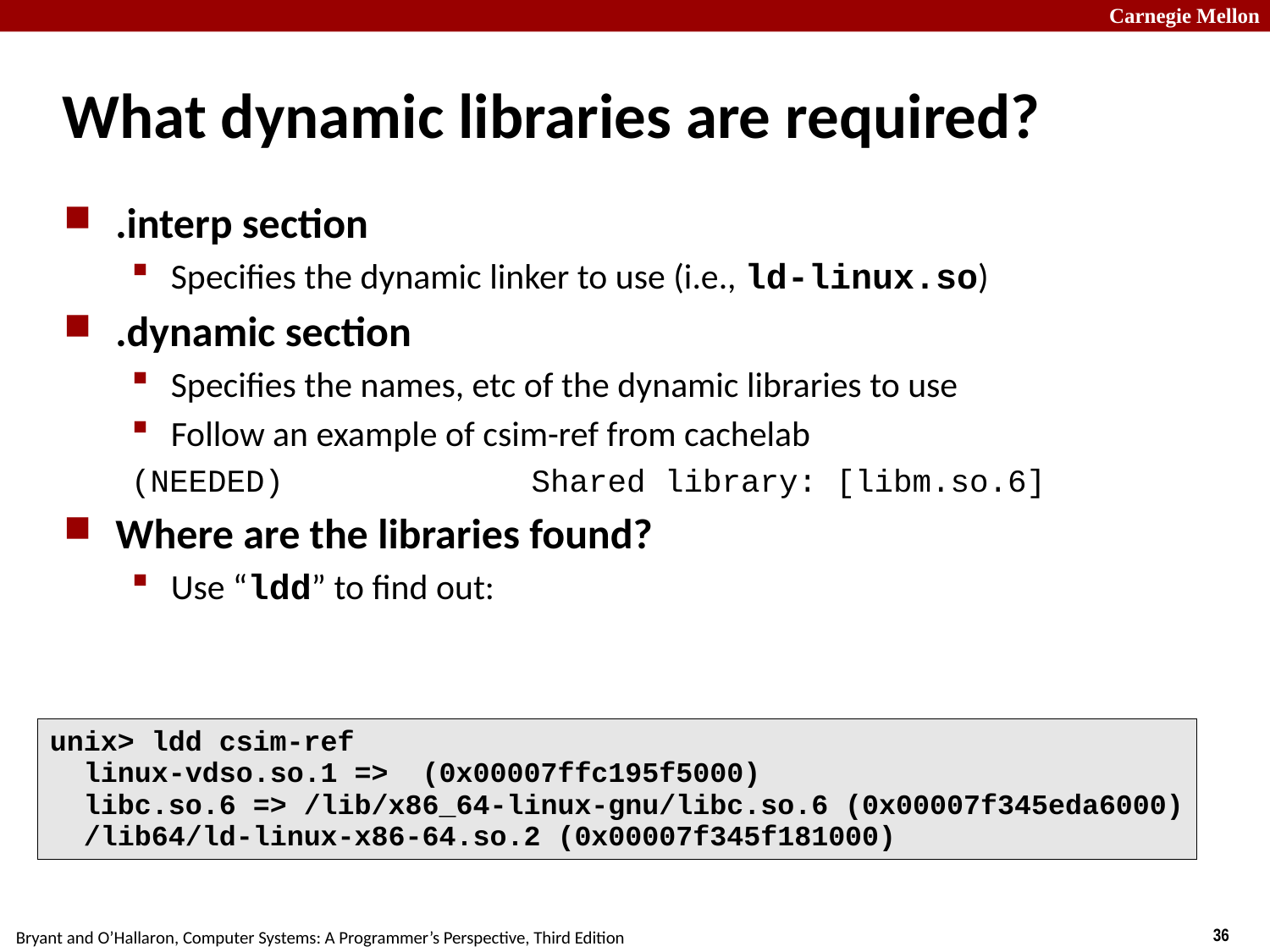

# What dynamic libraries are required?
.interp section
Specifies the dynamic linker to use (i.e., ld-linux.so)
.dynamic section
Specifies the names, etc of the dynamic libraries to use
Follow an example of csim-ref from cachelab
(NEEDED)             Shared library: [libm.so.6]
Where are the libraries found?
Use “ldd” to find out:
unix> ldd csim-ref
  linux-vdso.so.1 =>  (0x00007ffc195f5000)
  libc.so.6 => /lib/x86_64-linux-gnu/libc.so.6 (0x00007f345eda6000)
  /lib64/ld-linux-x86-64.so.2 (0x00007f345f181000)